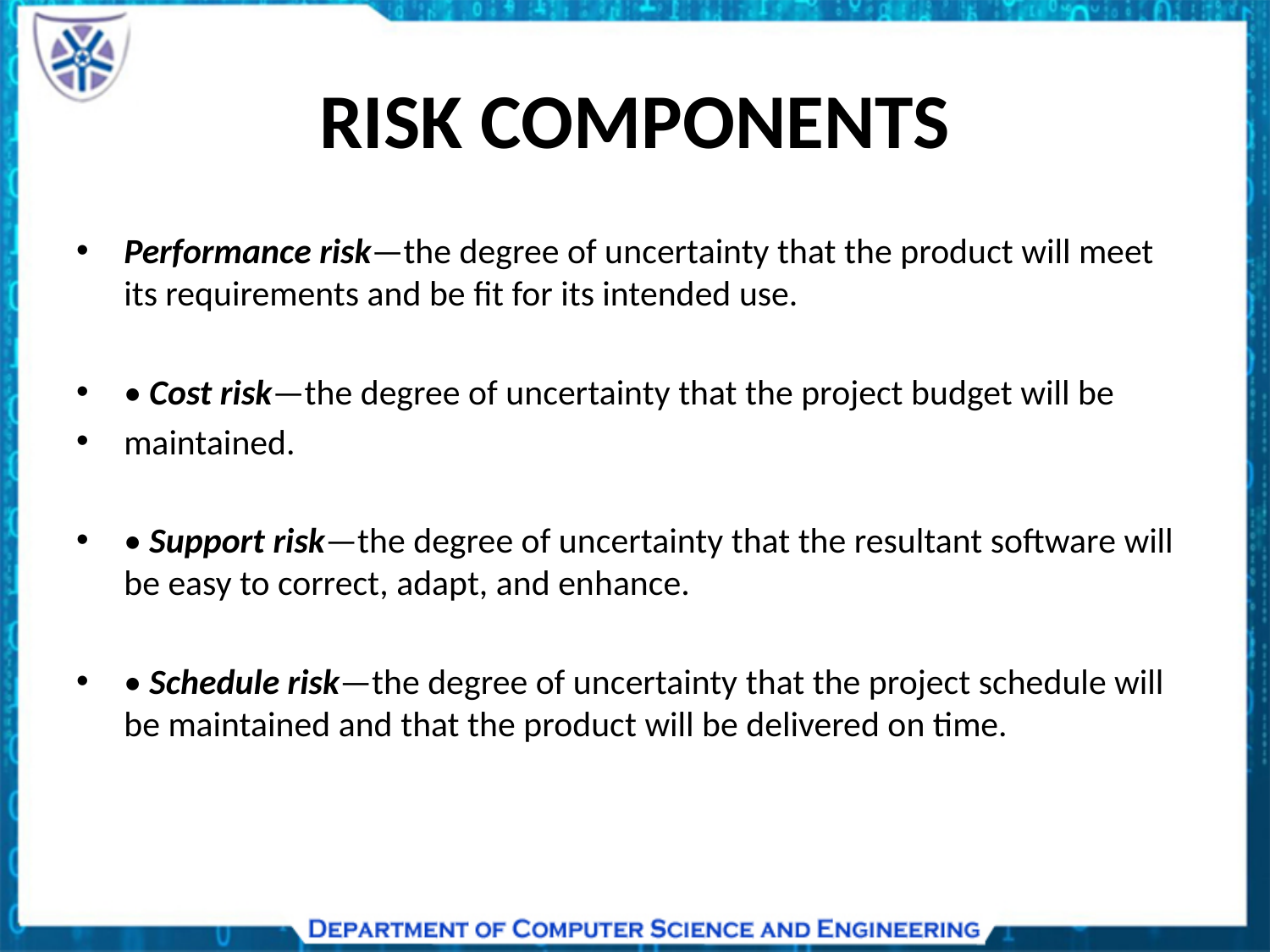

# RISK COMPONENTS
Performance risk—the degree of uncertainty that the product will meet its requirements and be fit for its intended use.

• Cost risk—the degree of uncertainty that the project budget will be
maintained.

• Support risk—the degree of uncertainty that the resultant software will be easy to correct, adapt, and enhance.

• Schedule risk—the degree of uncertainty that the project schedule will be maintained and that the product will be delivered on time.